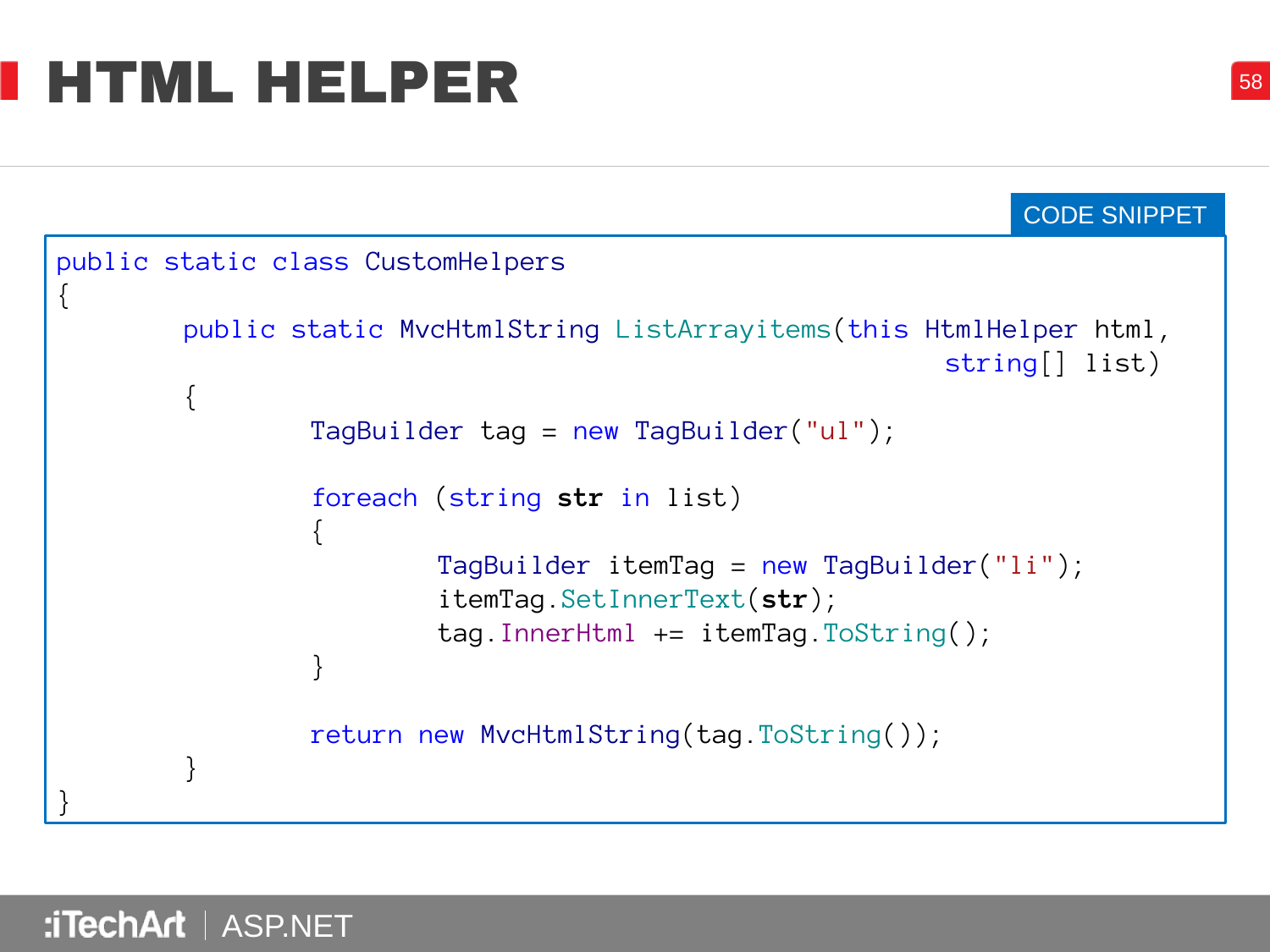

# HTML Helper
CODE SNIPPET
public static class CustomHelpers
{
	public static MvcHtmlString ListArrayitems(this HtmlHelper html,
							string[] list)
	{
		TagBuilder tag = new TagBuilder("ul");

		foreach (string str in list)
		{
			TagBuilder itemTag = new TagBuilder("li");
			itemTag.SetInnerText(str);
			tag.InnerHtml += itemTag.ToString();
		}

		return new MvcHtmlString(tag.ToString());
	}
}